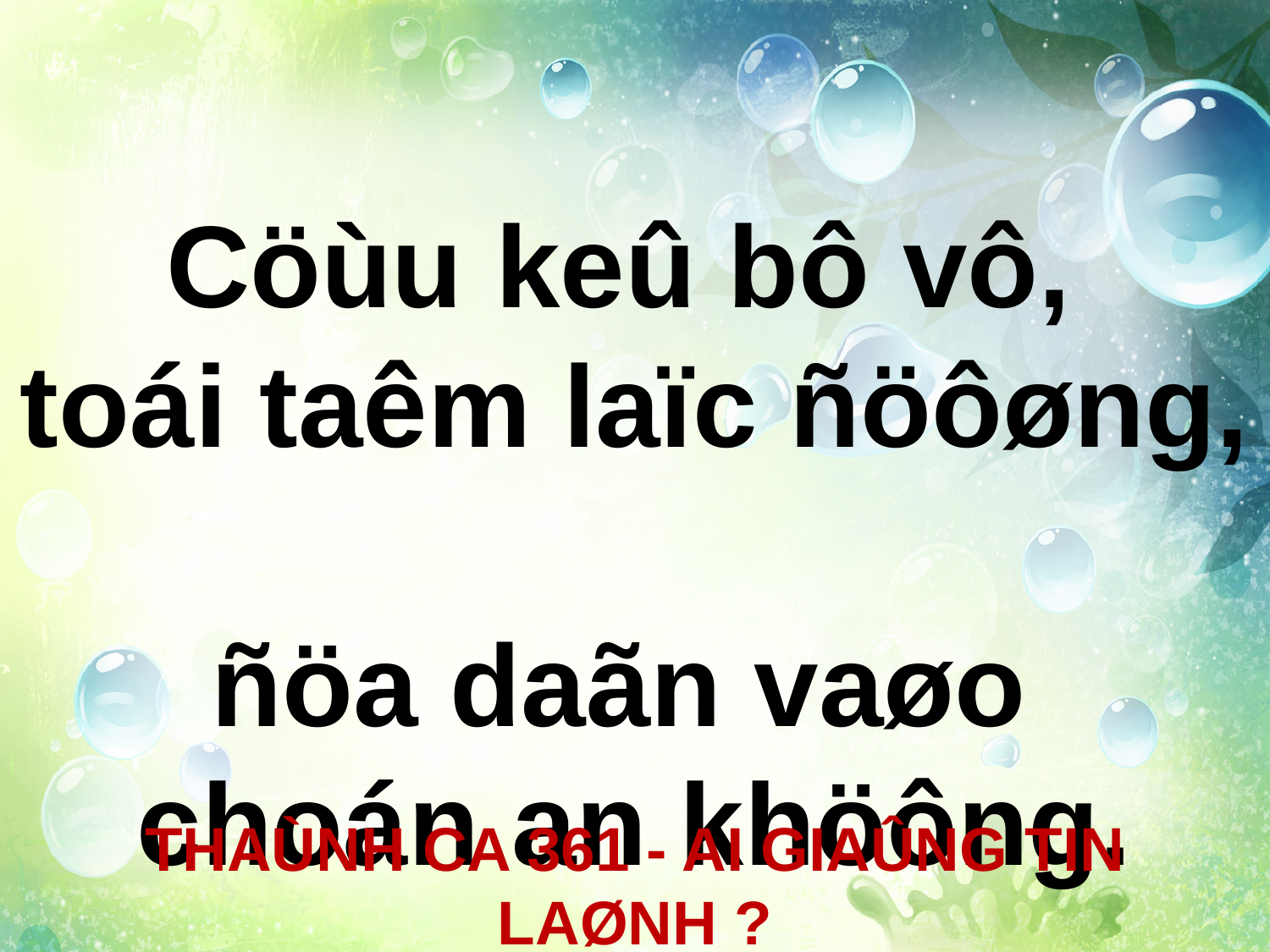

Cöùu keû bô vô,
toái taêm laïc ñöôøng,
ñöa daãn vaøo
choán an khöông.
THAÙNH CA 361 - AI GIAÛNG TIN LAØNH ?